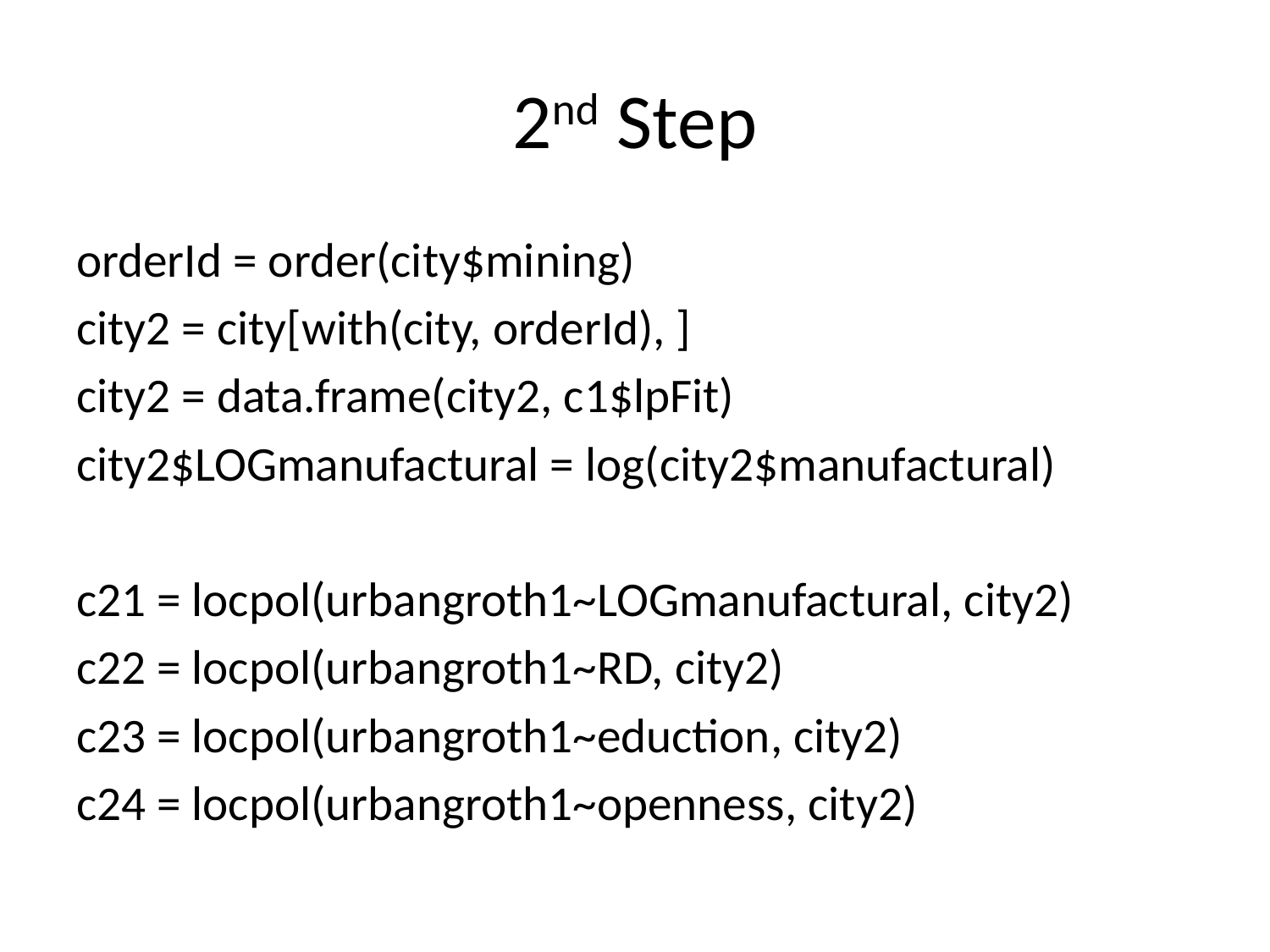

# 2nd Step
orderId = order(city$mining)
city2 = city[with(city, orderId), ]
city2 = data.frame(city2, c1$lpFit)
city2$LOGmanufactural = log(city2$manufactural)

c21 = locpol(urbangroth1~LOGmanufactural, city2)
c22 = locpol(urbangroth1~RD, city2)
c23 = locpol(urbangroth1~eduction, city2)
c24 = locpol(urbangroth1~openness, city2)